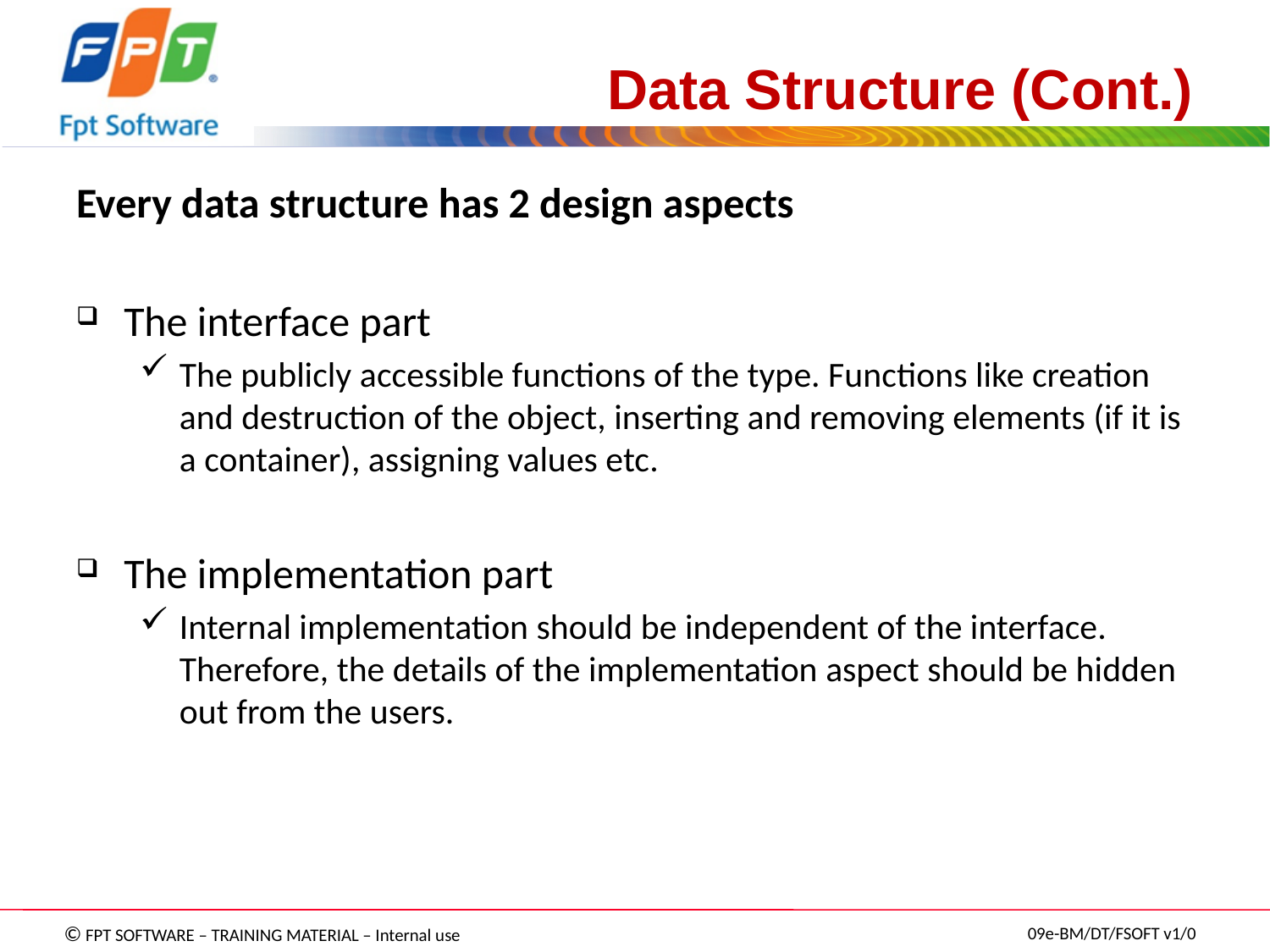

# Data Structure (Cont.)
Every data structure has 2 design aspects

The interface part
The publicly accessible functions of the type. Functions like creation and destruction of the object, inserting and removing elements (if it is a container), assigning values etc.

The implementation part
Internal implementation should be independent of the interface. Therefore, the details of the implementation aspect should be hidden out from the users.